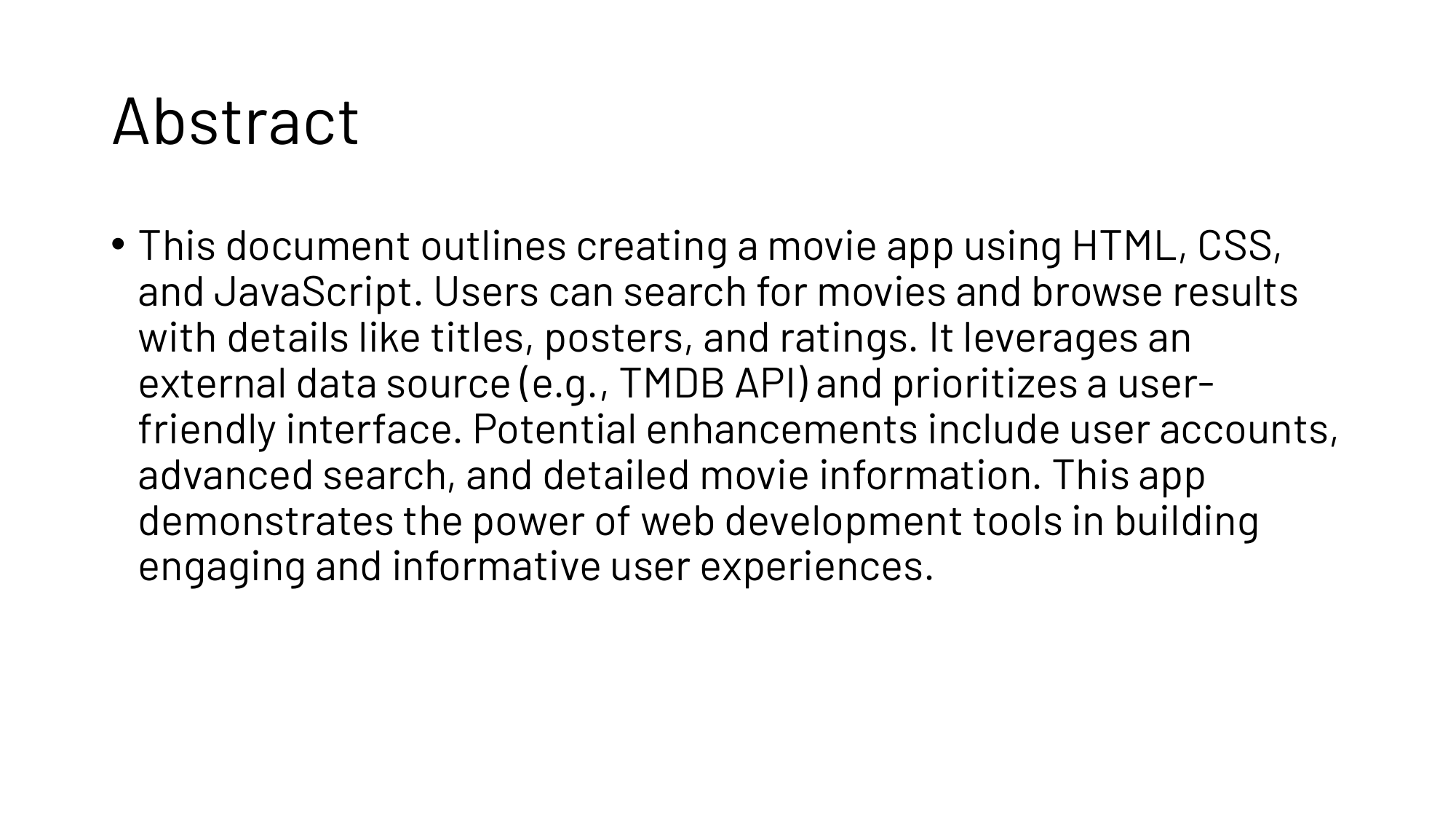

# Abstract
This document outlines creating a movie app using HTML, CSS, and JavaScript. Users can search for movies and browse results with details like titles, posters, and ratings. It leverages an external data source (e.g., TMDB API) and prioritizes a user-friendly interface. Potential enhancements include user accounts, advanced search, and detailed movie information. This app demonstrates the power of web development tools in building engaging and informative user experiences.